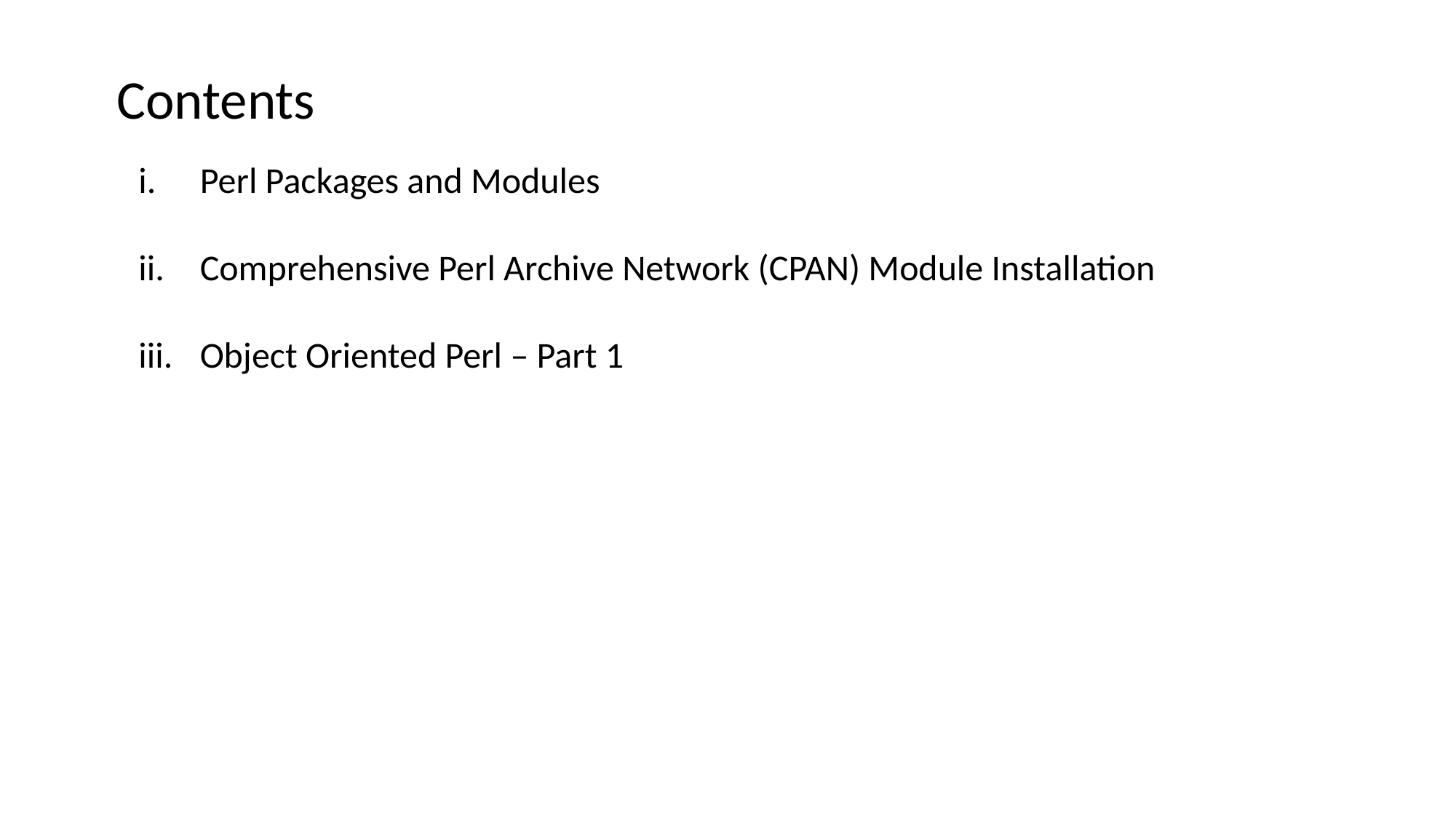

Contents
Perl Packages and Modules

Comprehensive Perl Archive Network (CPAN) Module Installation

Object Oriented Perl – Part 1